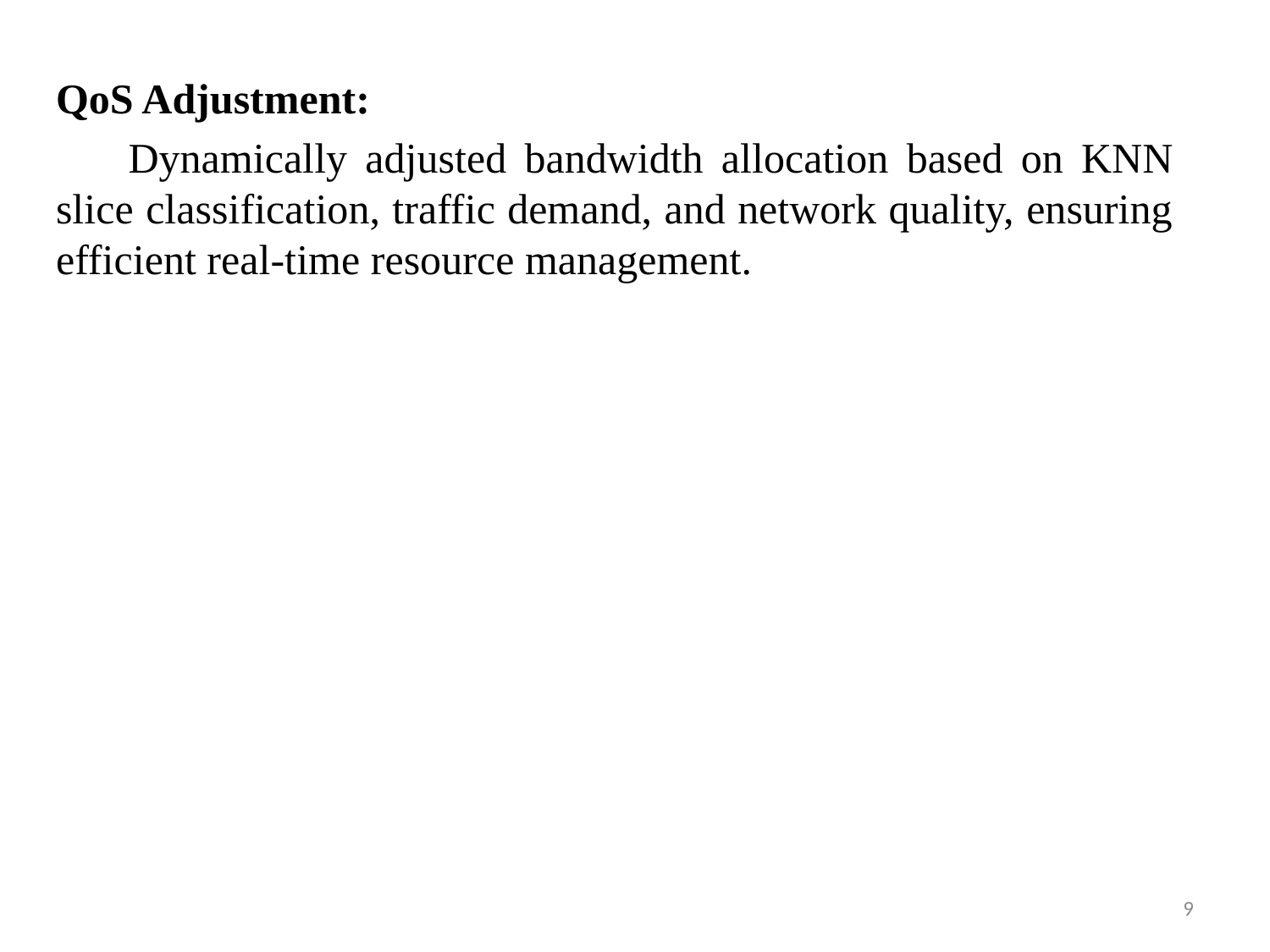

QoS Adjustment:
    Dynamically adjusted bandwidth allocation based on KNN slice classification, traffic demand, and network quality, ensuring efficient real-time resource management.

9